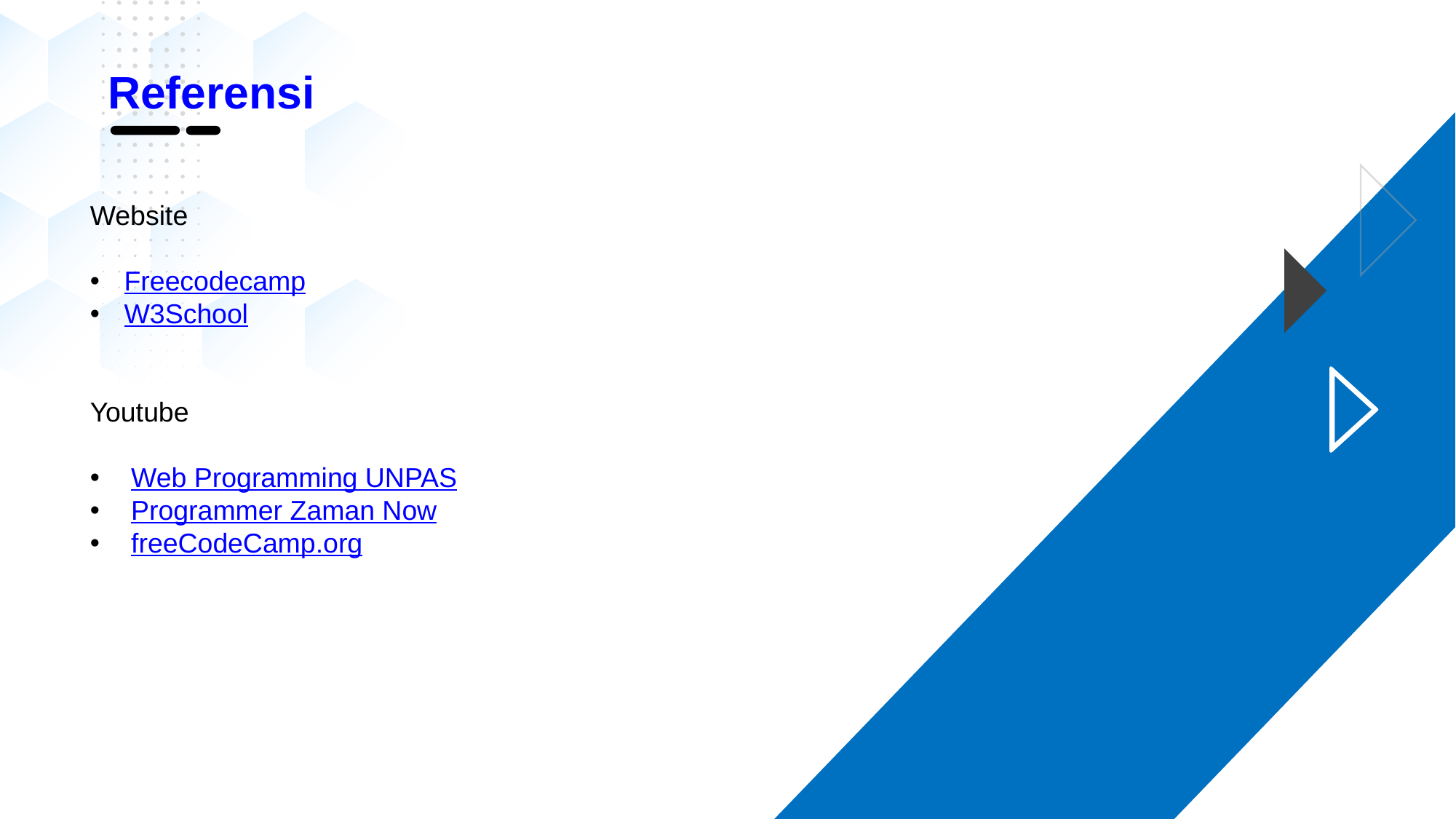

Referensi

Website

Freecodecamp
W3School

Youtube

Web Programming UNPAS
Programmer Zaman Now
freeCodeCamp.org

17